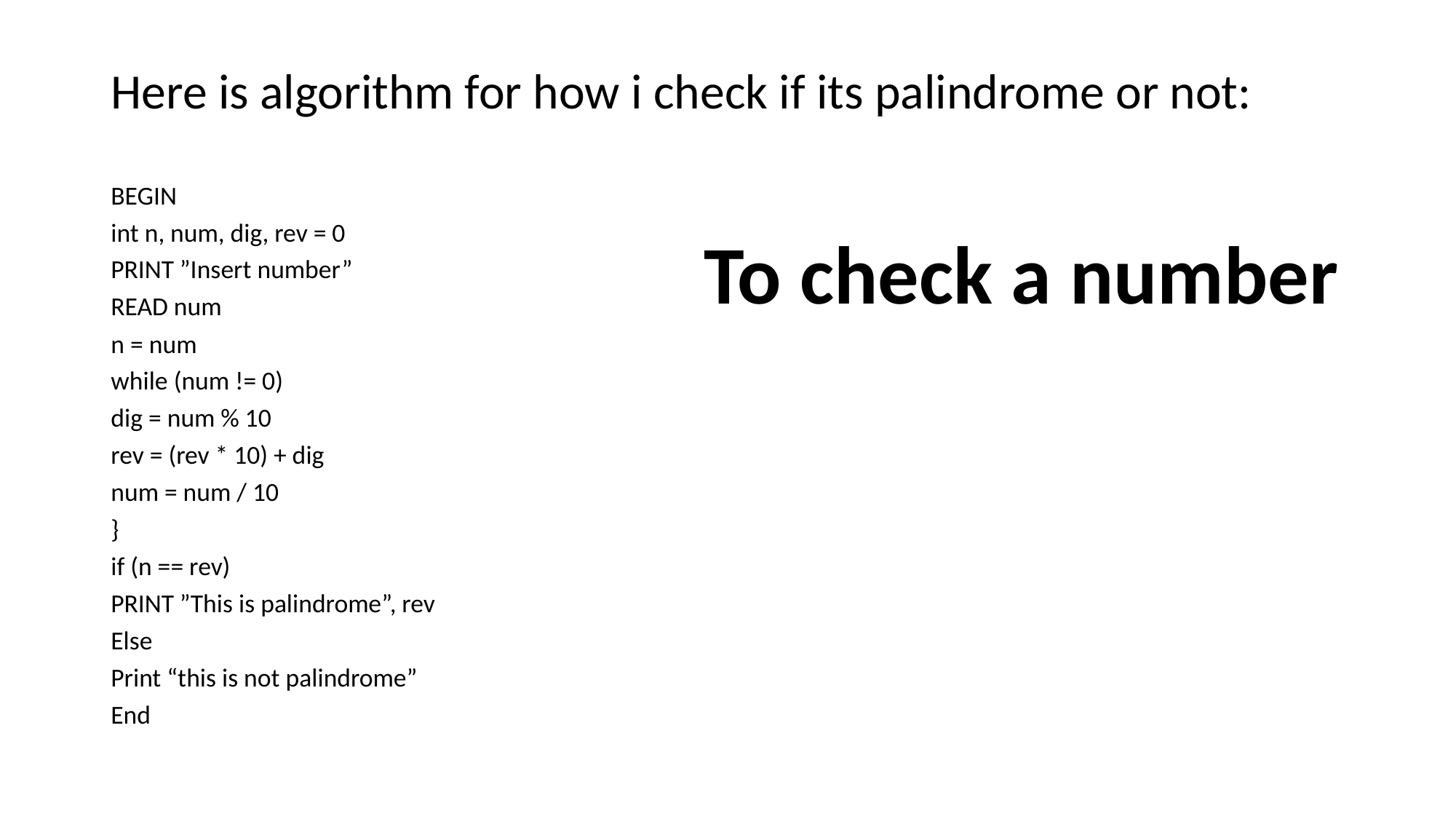

# Here is algorithm for how i check if its palindrome or not:
BEGIN
int n, num, dig, rev = 0
PRINT ”Insert number”
READ num
n = num
while (num != 0)
dig = num % 10
rev = (rev * 10) + dig
num = num / 10
}
if (n == rev)
PRINT ”This is palindrome”, rev
Else
Print “this is not palindrome”
End
To check a number